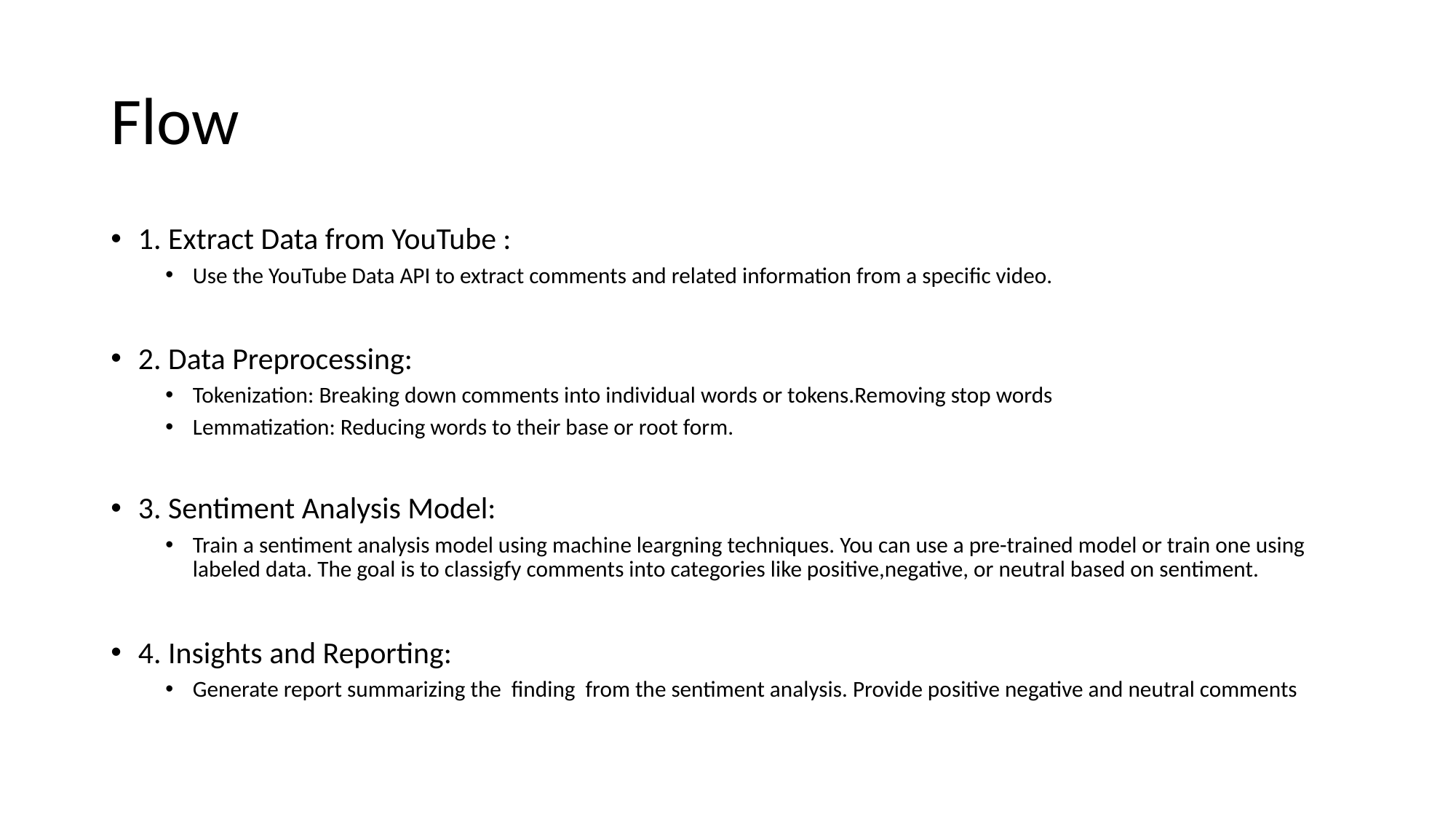

# Flow
1. Extract Data from YouTube :
Use the YouTube Data API to extract comments and related information from a specific video.

2. Data Preprocessing:
Tokenization: Breaking down comments into individual words or tokens.Removing stop words
Lemmatization: Reducing words to their base or root form.

3. Sentiment Analysis Model:
Train a sentiment analysis model using machine leargning techniques. You can use a pre-trained model or train one using labeled data. The goal is to classigfy comments into categories like positive,negative, or neutral based on sentiment.

4. Insights and Reporting:
Generate report summarizing the  finding  from the sentiment analysis. Provide positive negative and neutral comments